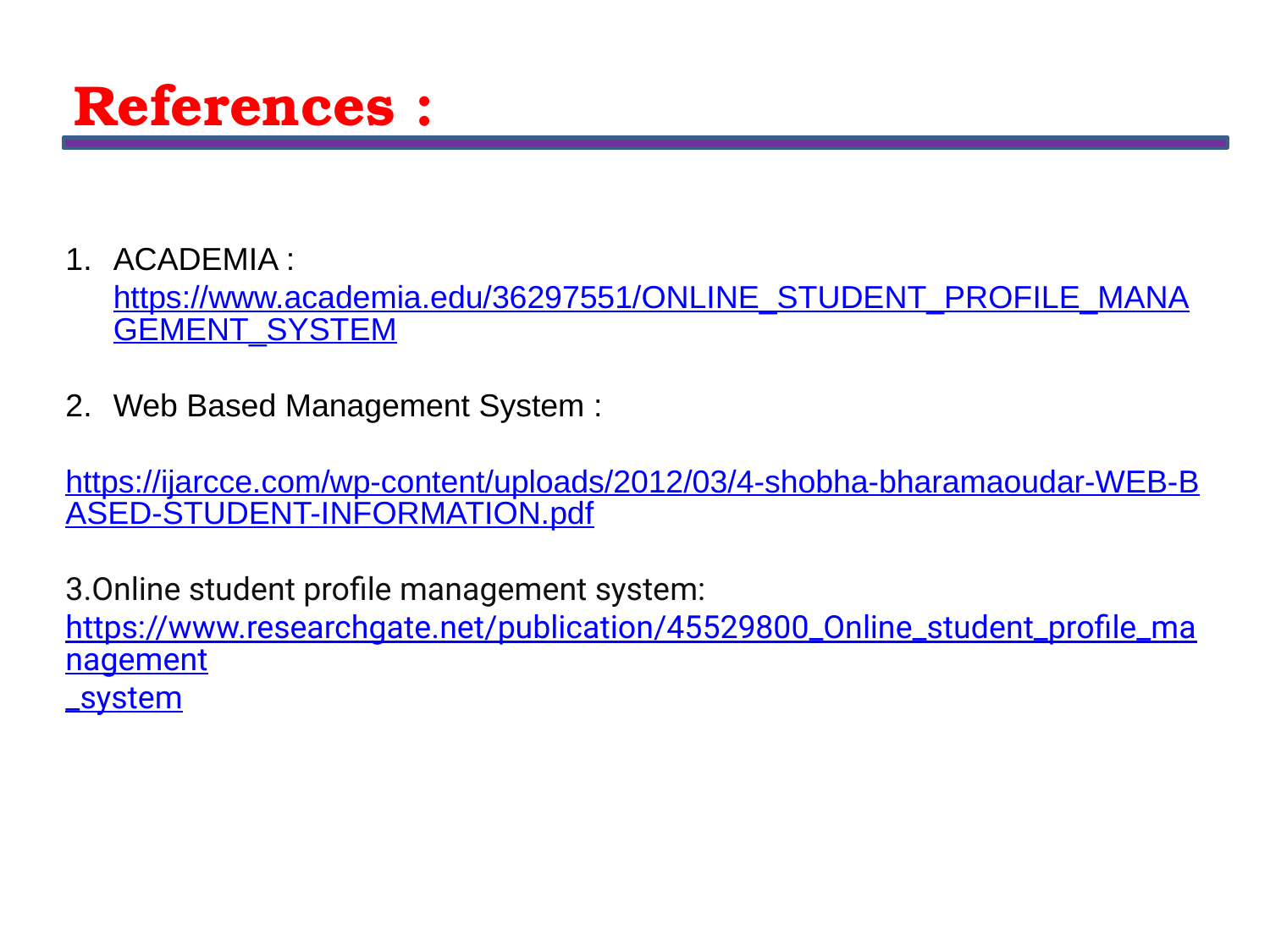

References :

ACADEMIA :  https://www.academia.edu/36297551/ONLINE_STUDENT_PROFILE_MANAGEMENT_SYSTEM

Web Based Management System :
 https://ijarcce.com/wp-content/uploads/2012/03/4-shobha-bharamaoudar-WEB-BASED-STUDENT-INFORMATION.pdf

3.Online student profile management system:
https://www.researchgate.net/publication/45529800_Online_student_profile_management_system